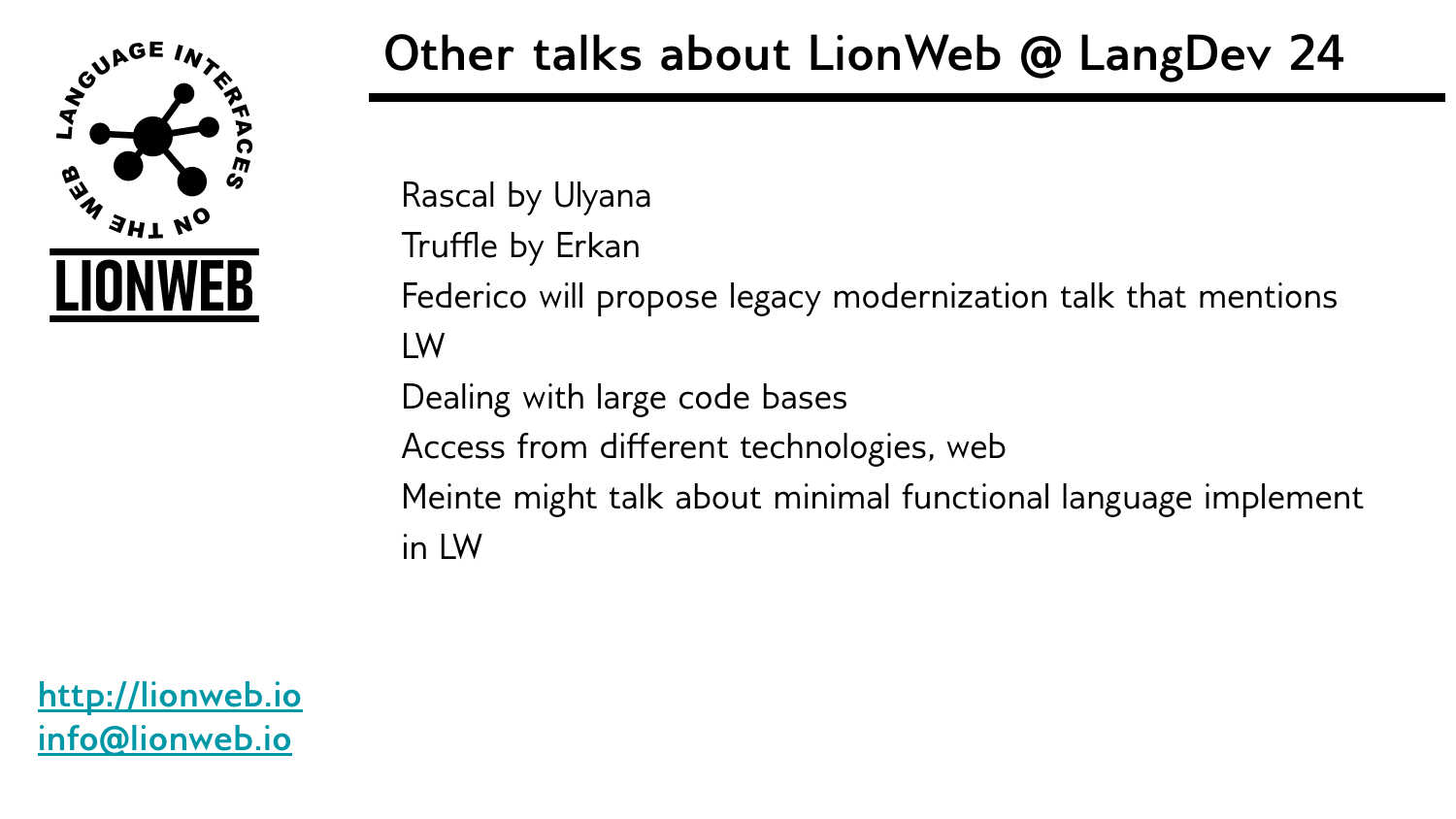

# Other talks about LionWeb @ LangDev 24
Rascal by Ulyana
Truffle by Erkan
Federico will propose legacy modernization talk that mentions LW
Dealing with large code bases
Access from different technologies, web
Meinte might talk about minimal functional language implement in LW